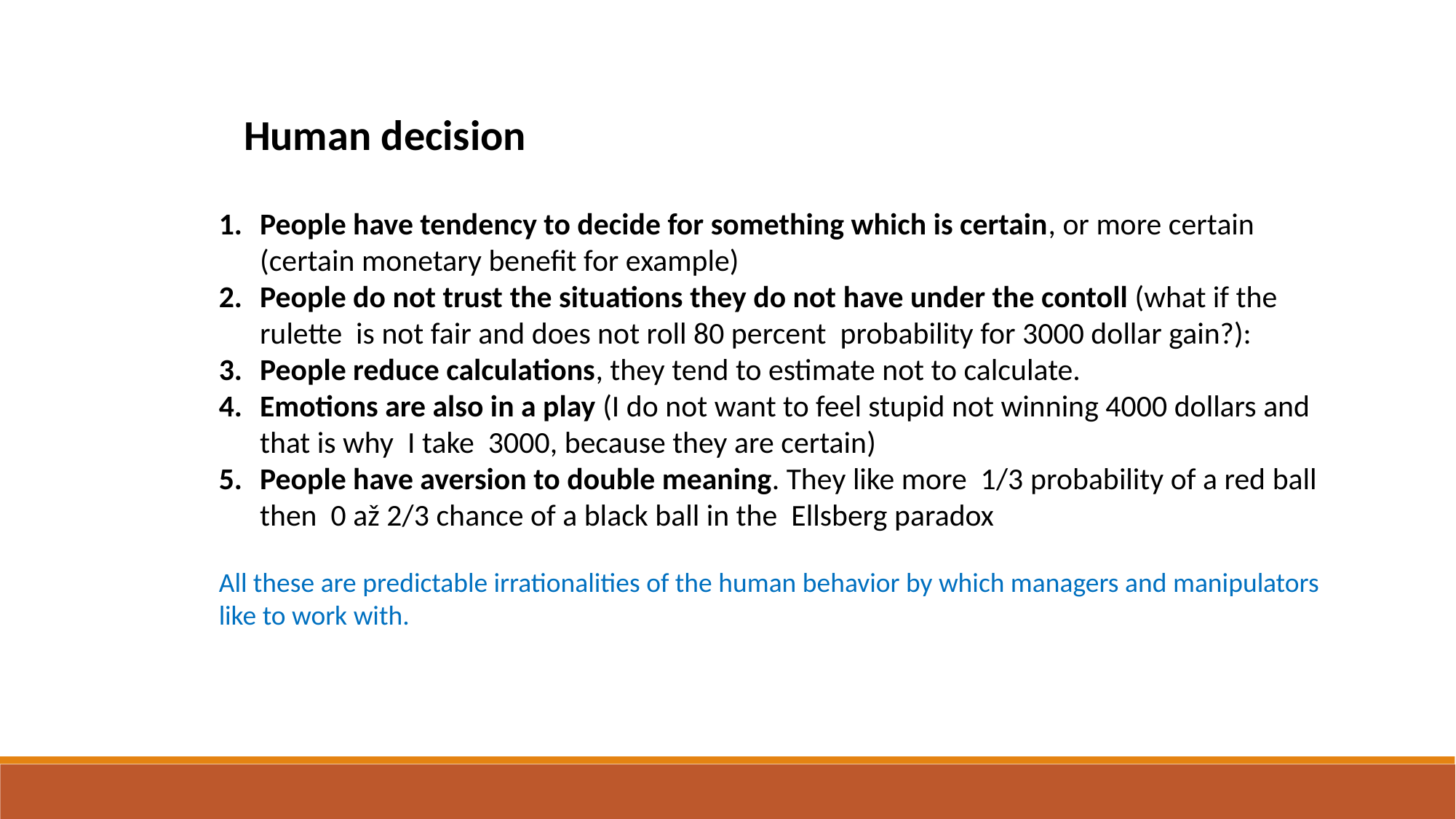

Human decision
People have tendency to decide for something which is certain, or more certain (certain monetary benefit for example)
People do not trust the situations they do not have under the contoll (what if the rulette  is not fair and does not roll 80 percent  probability for 3000 dollar gain?):
People reduce calculations, they tend to estimate not to calculate.
Emotions are also in a play (I do not want to feel stupid not winning 4000 dollars and that is why  I take  3000, because they are certain)
People have aversion to double meaning. They like more  1/3 probability of a red ball then  0 až 2/3 chance of a black ball in the  Ellsberg paradox

All these are predictable irrationalities of the human behavior by which managers and manipulators like to work with.